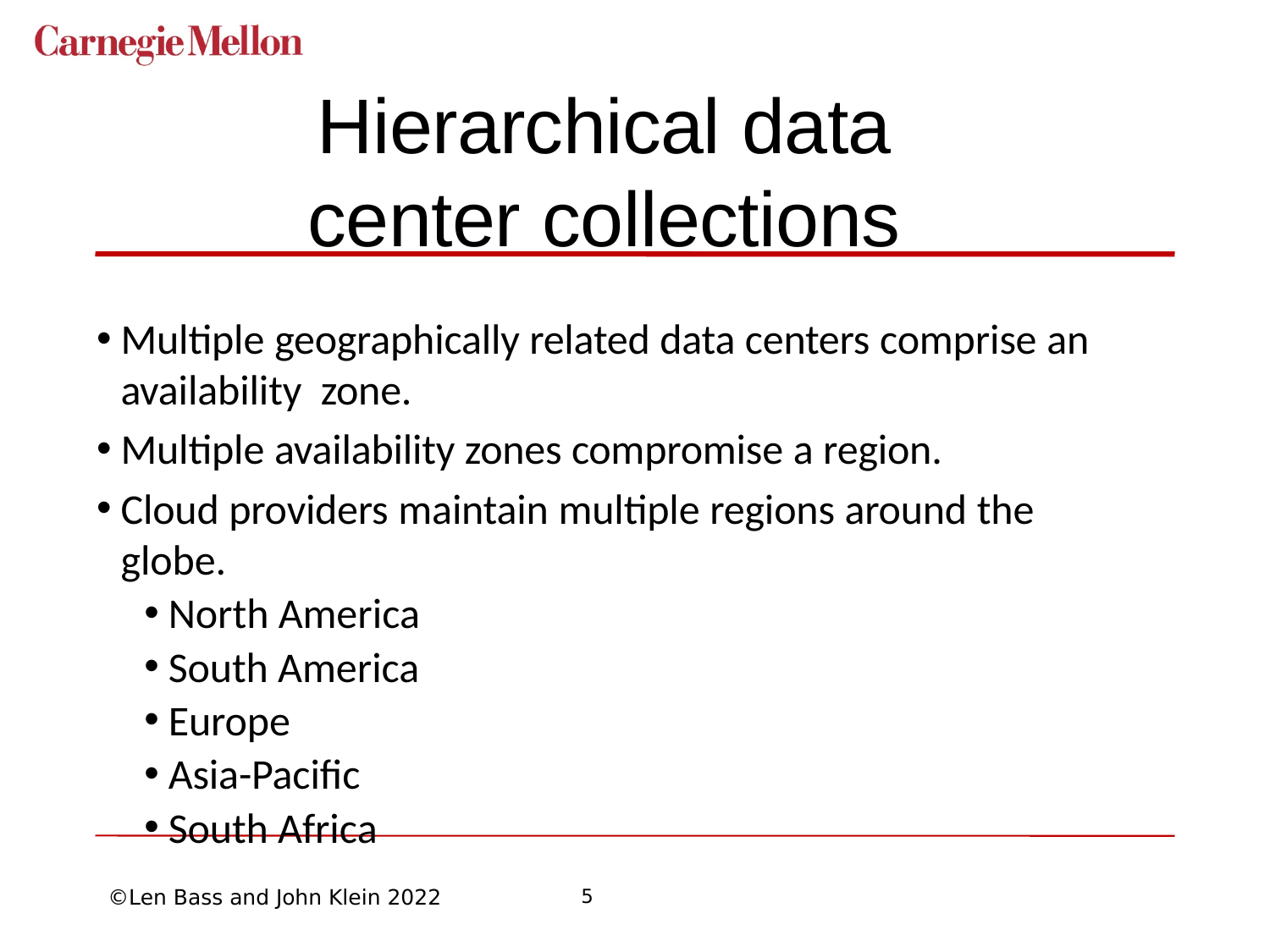

# Hierarchical data center collections
Multiple geographically related data centers comprise an availability  zone.
Multiple availability zones compromise a region.
Cloud providers maintain multiple regions around the globe.
North America
South America
Europe
Asia-Pacific
South Africa
5